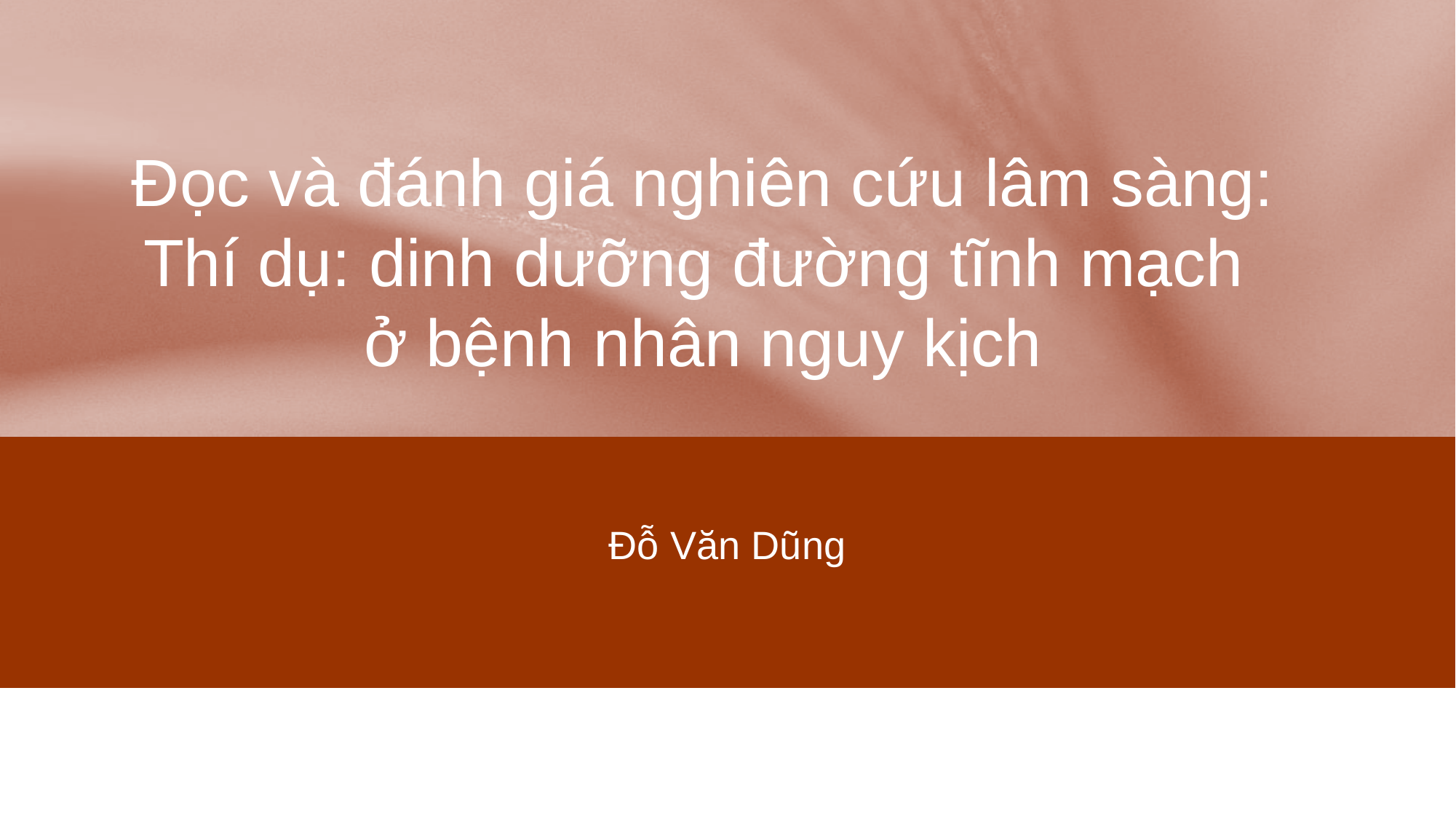

# Đọc và đánh giá nghiên cứu lâm sàng: Thí dụ: dinh dưỡng đường tĩnh mạch ở bệnh nhân nguy kịch
Đỗ Văn Dũng